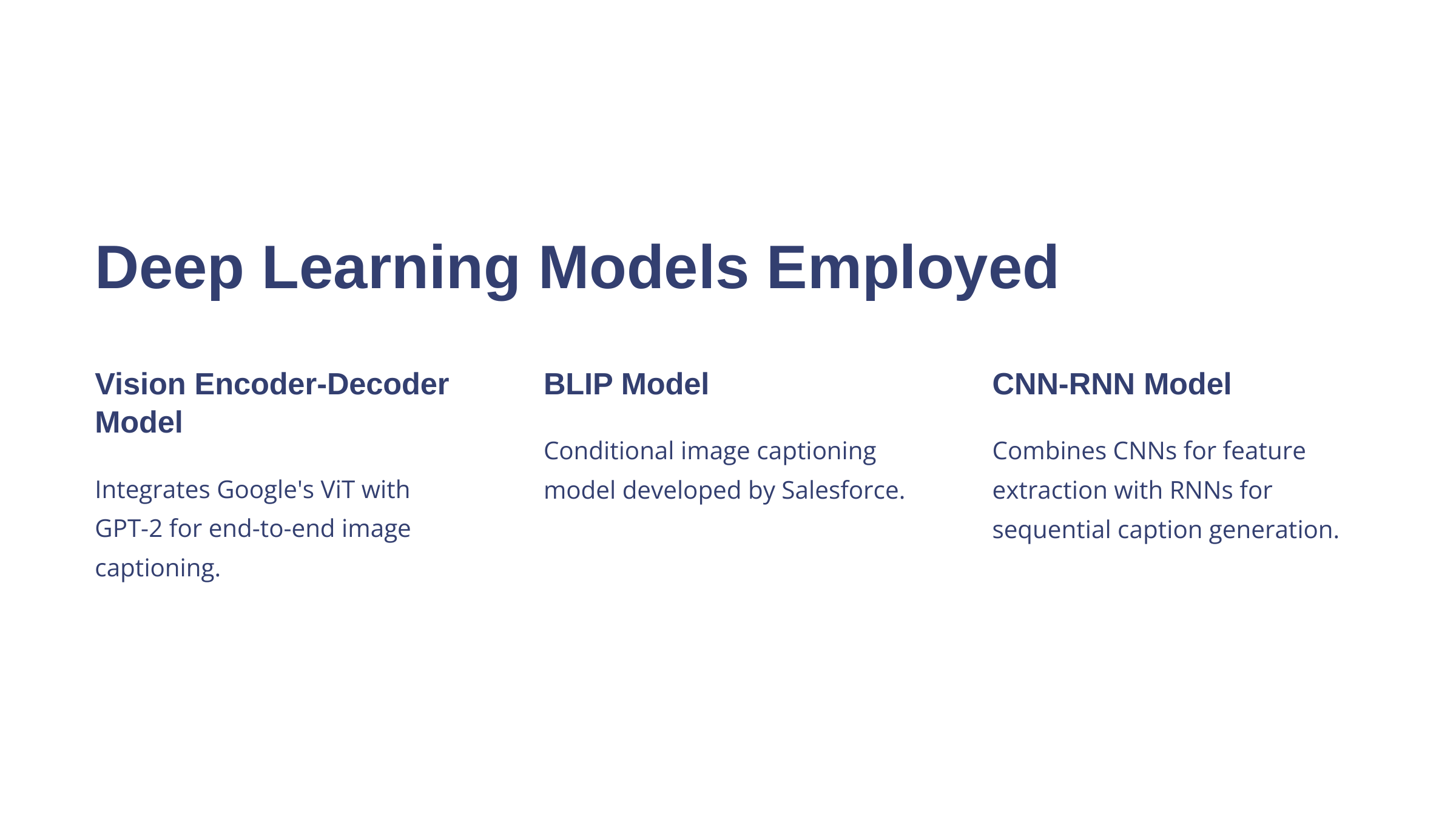

Deep Learning Models Employed
Vision Encoder-Decoder Model
BLIP Model
CNN-RNN Model
Conditional image captioning model developed by Salesforce.
Combines CNNs for feature extraction with RNNs for sequential caption generation.
Integrates Google's ViT with GPT-2 for end-to-end image captioning.